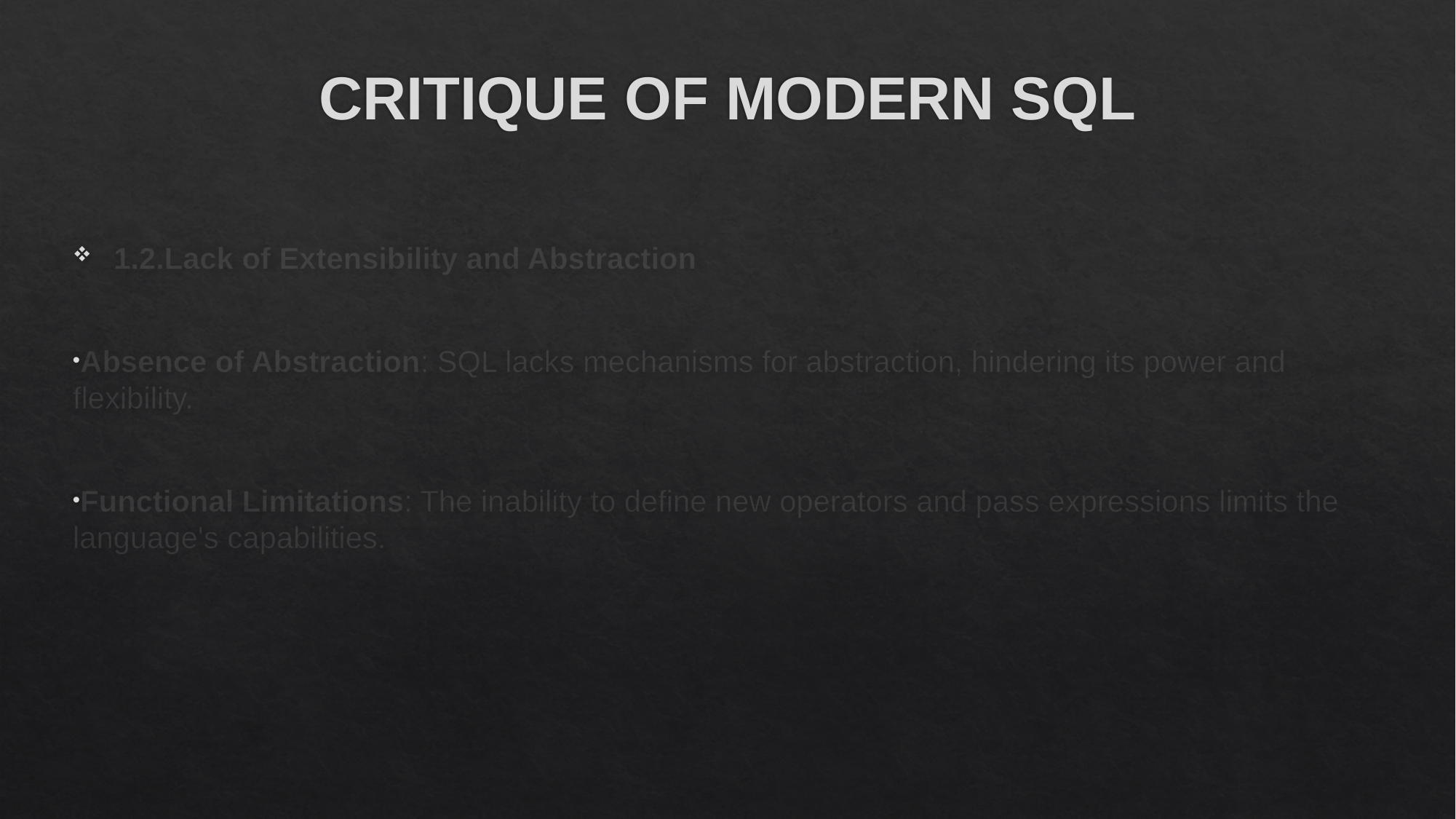

# CRITIQUE OF MODERN SQL
1.2.Lack of Extensibility and Abstraction

Absence of Abstraction: SQL lacks mechanisms for abstraction, hindering its power and flexibility.

Functional Limitations: The inability to define new operators and pass expressions limits the language's capabilities.